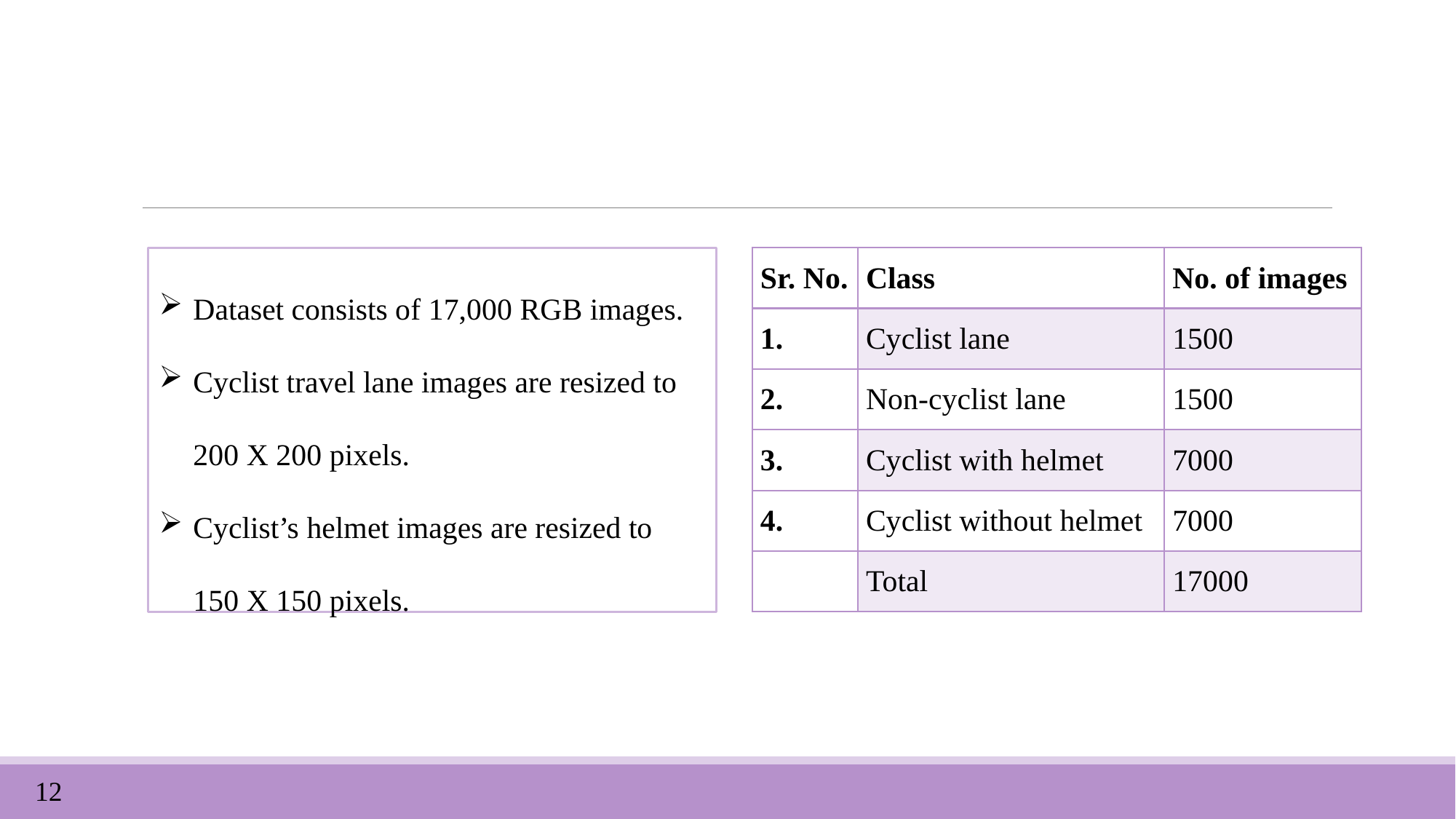

Dataset consists of 17,000 RGB images.
Cyclist travel lane images are resized to 200 X 200 pixels.
Cyclist’s helmet images are resized to 150 X 150 pixels.
| Sr. No. | Class | No. of images |
| --- | --- | --- |
| 1. | Cyclist lane | 1500 |
| 2. | Non-cyclist lane | 1500 |
| 3. | Cyclist with helmet | 7000 |
| 4. | Cyclist without helmet | 7000 |
|  | Total | 17000 |
12